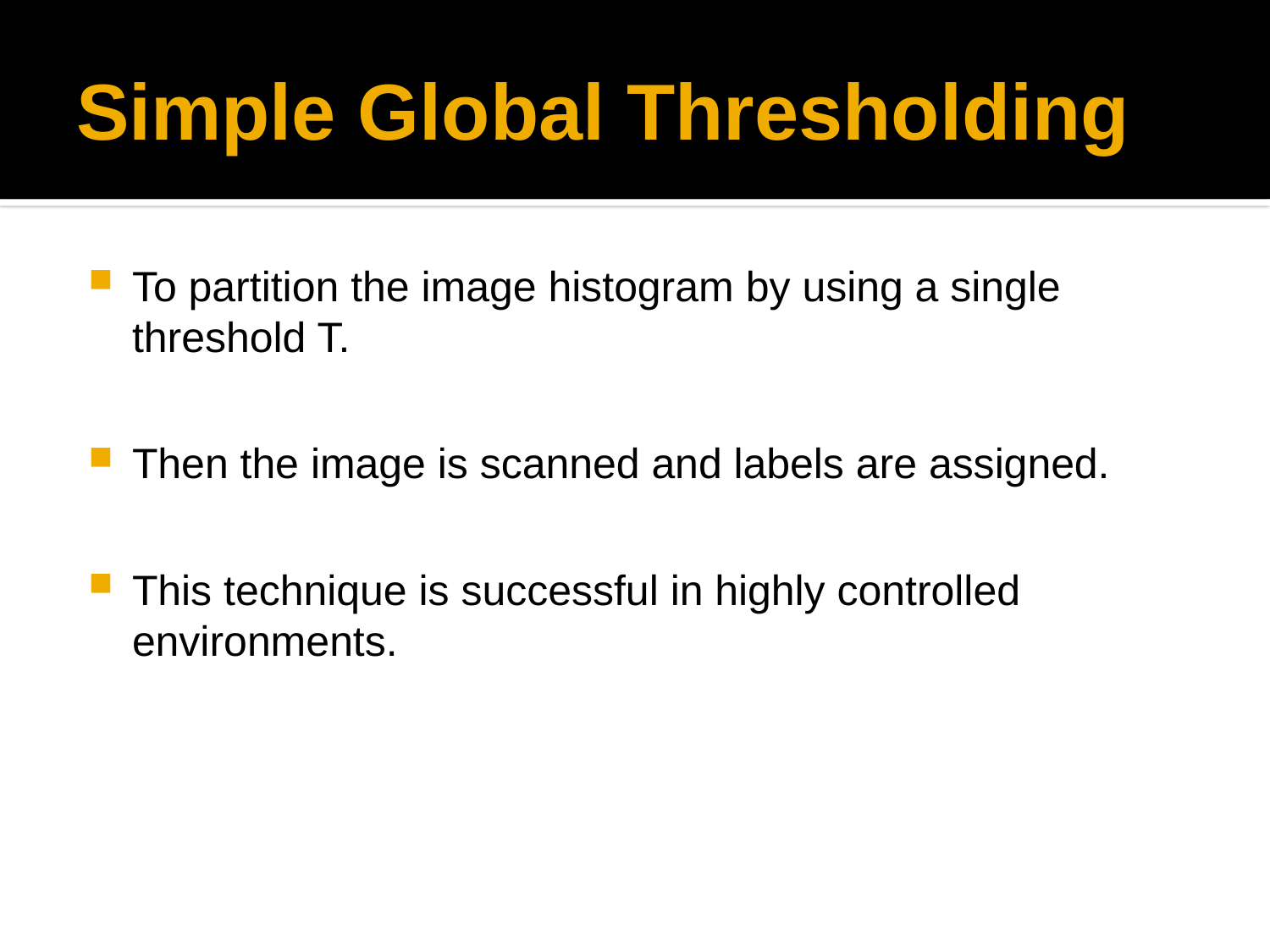

# Simple Global Thresholding
To partition the image histogram by using a single threshold T.

Then the image is scanned and labels are assigned.

This technique is successful in highly controlled environments.